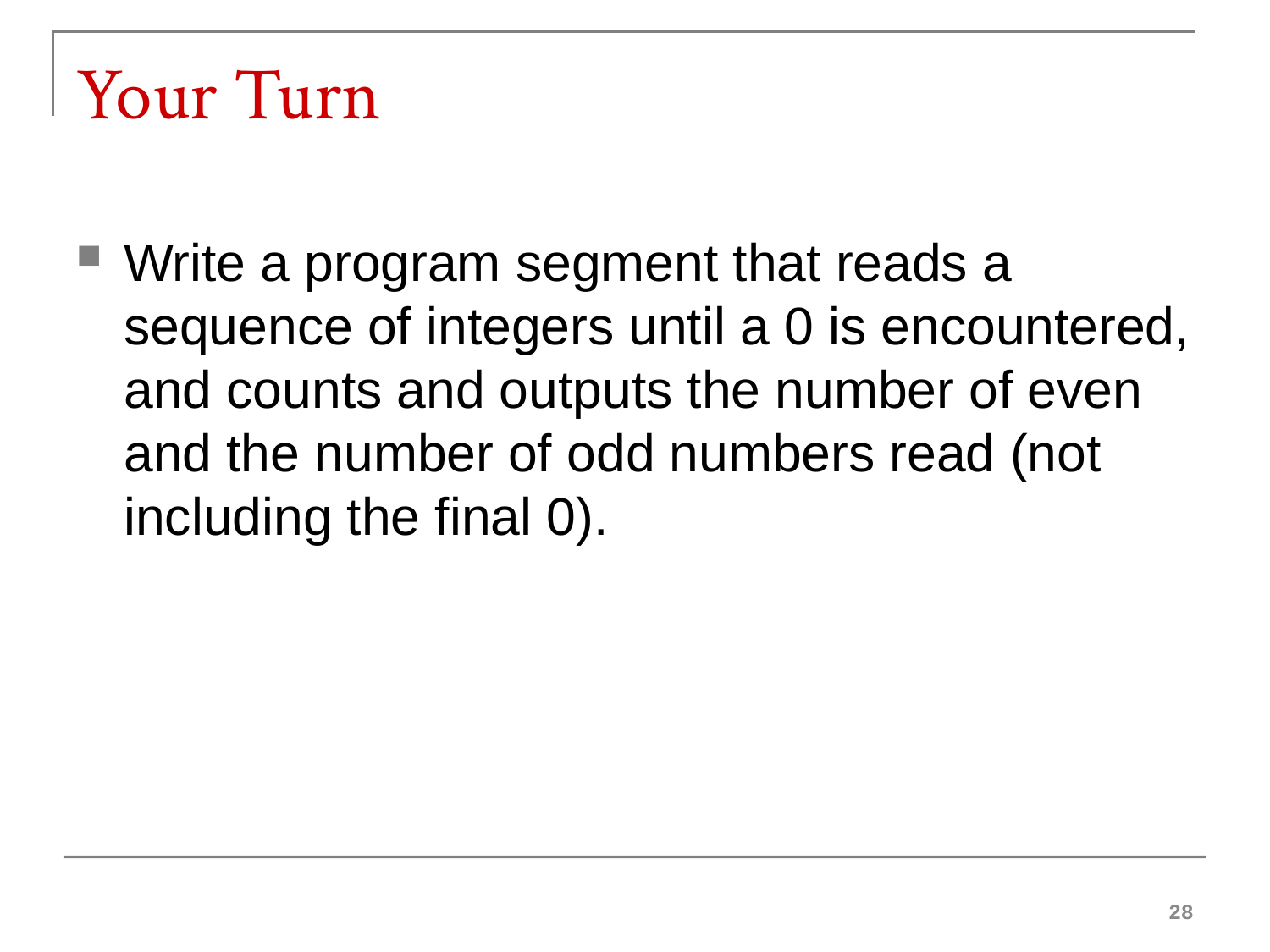

# Your Turn
Write a program segment that reads a sequence of integers until a 0 is encountered, and counts and outputs the number of even and the number of odd numbers read (not including the final 0).
28